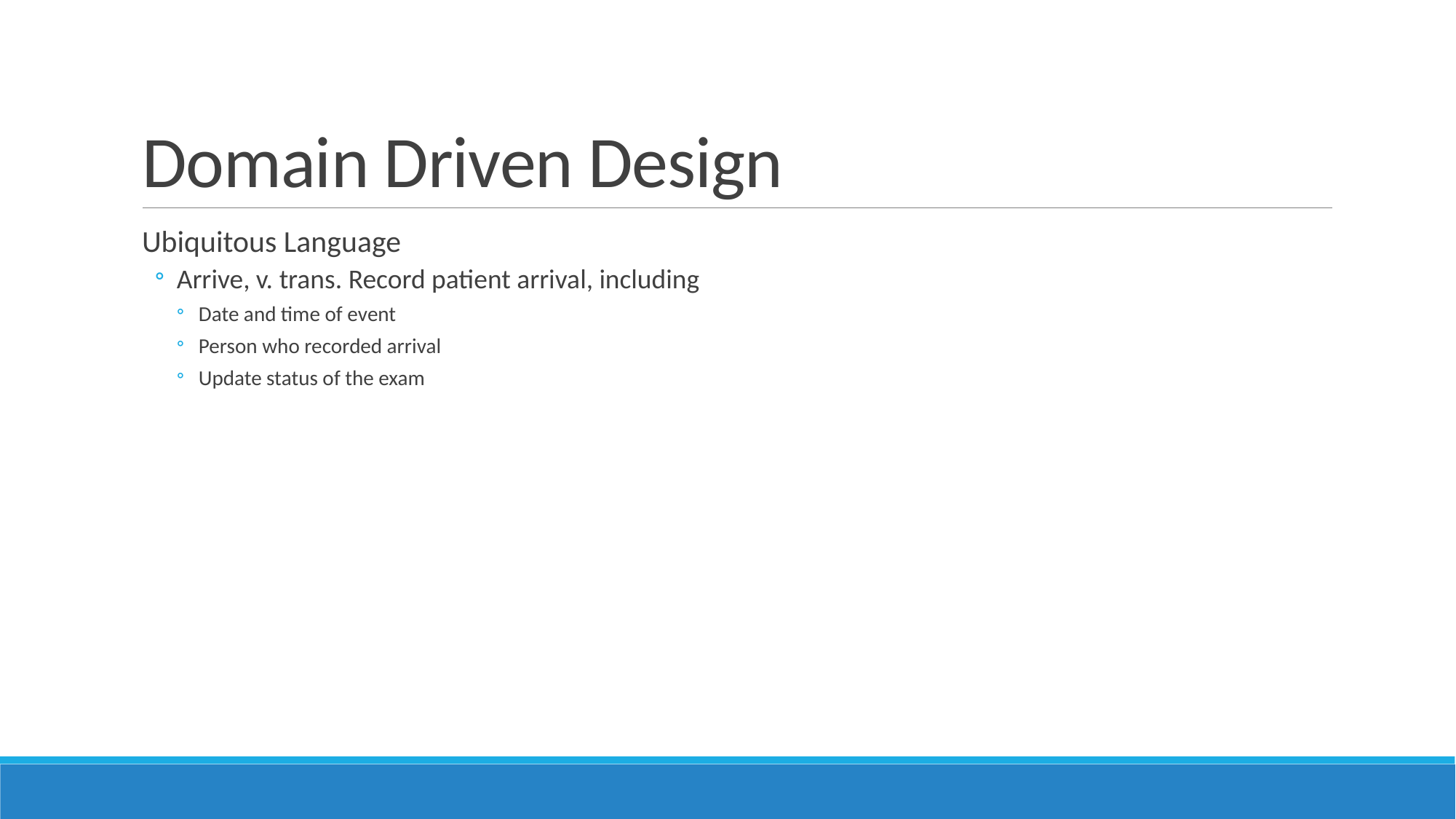

# Domain Driven Design
Ubiquitous Language
Arrive, v. trans. Record patient arrival, including
Date and time of event
Person who recorded arrival
Update status of the exam